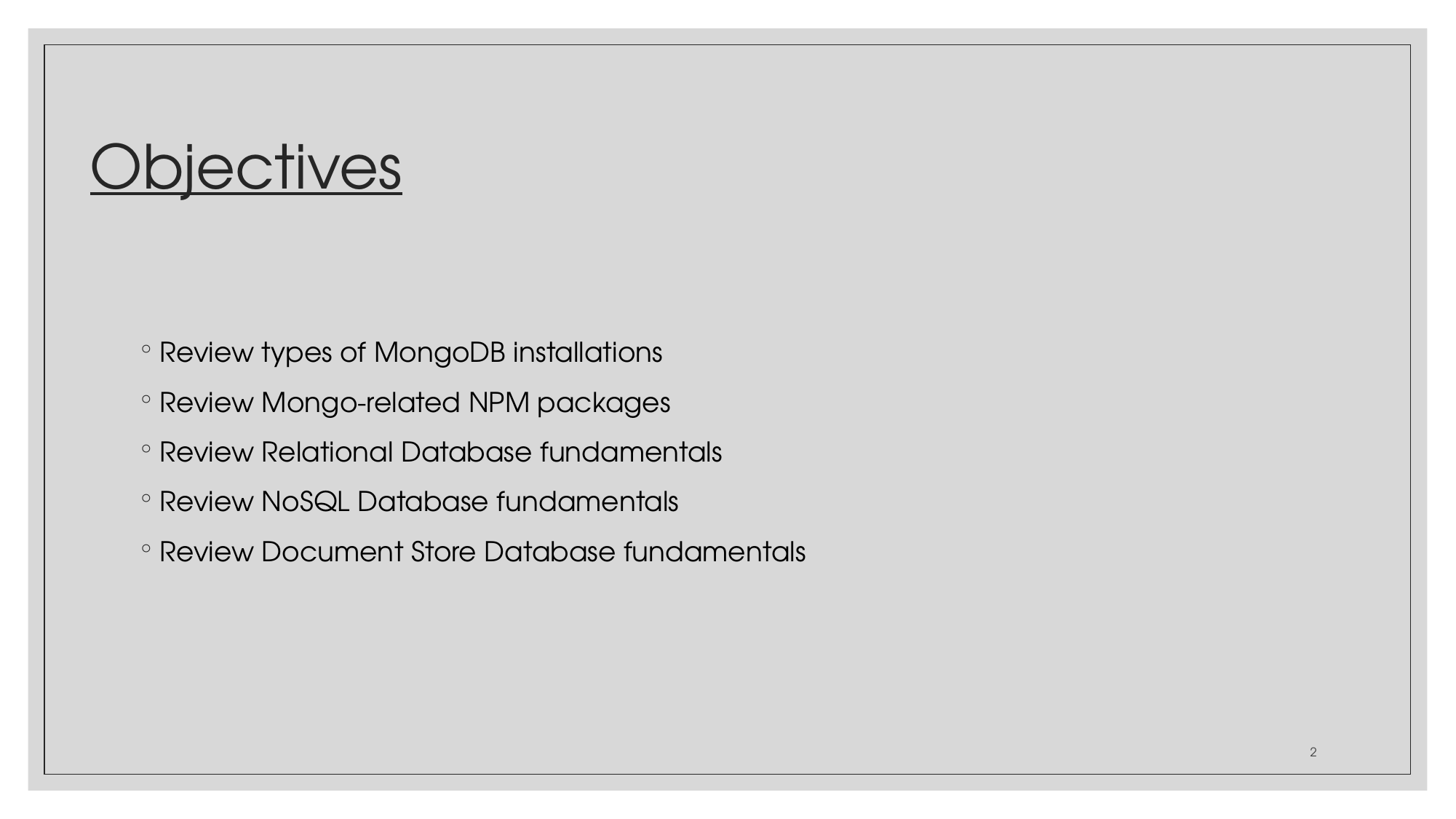

# Objectives
Review types of MongoDB installations
Review Mongo-related NPM packages
Review Relational Database fundamentals
Review NoSQL Database fundamentals
Review Document Store Database fundamentals
2